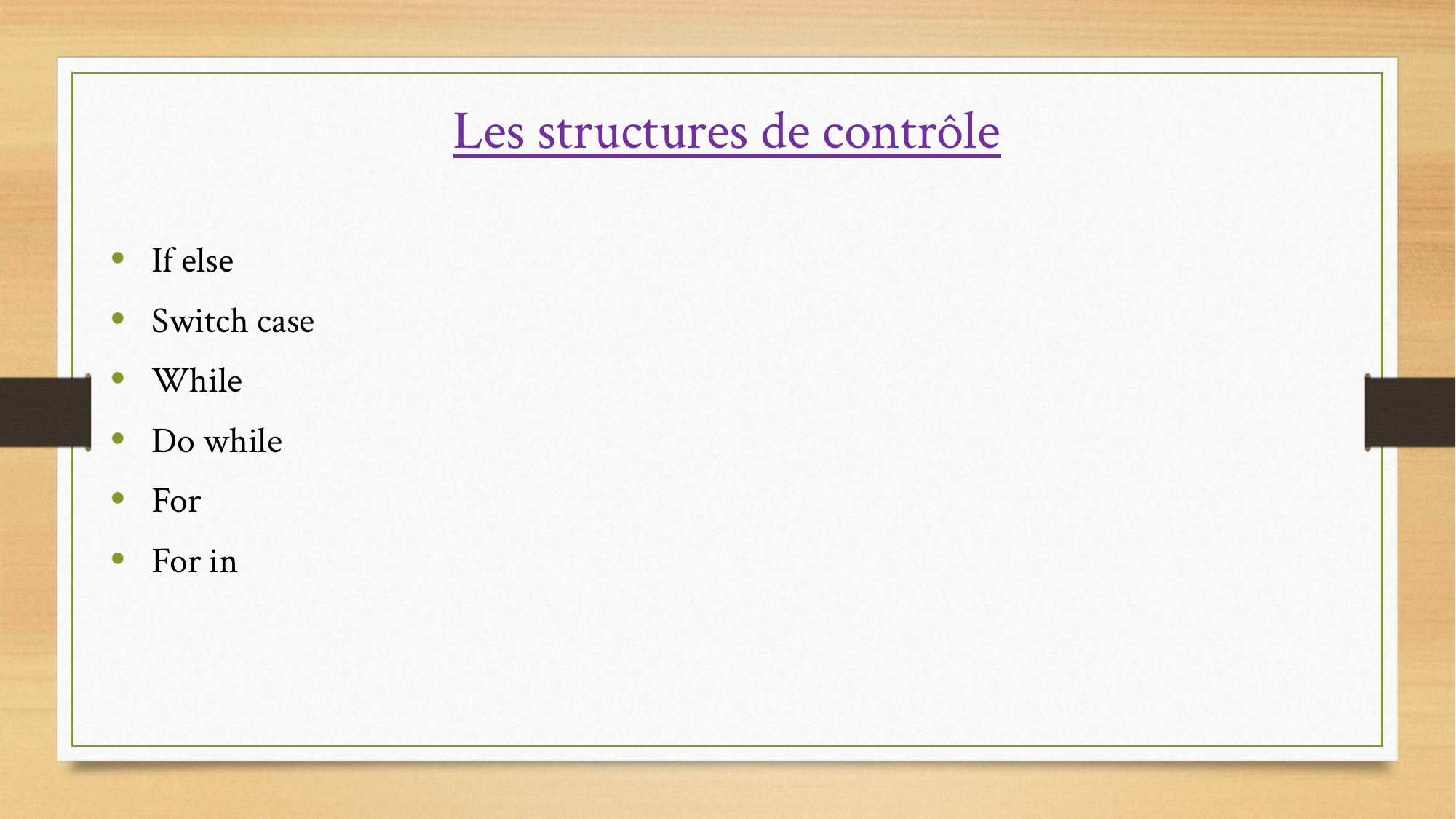

Les structures de contrôle

If else
Switch case
While
Do while
For
For in